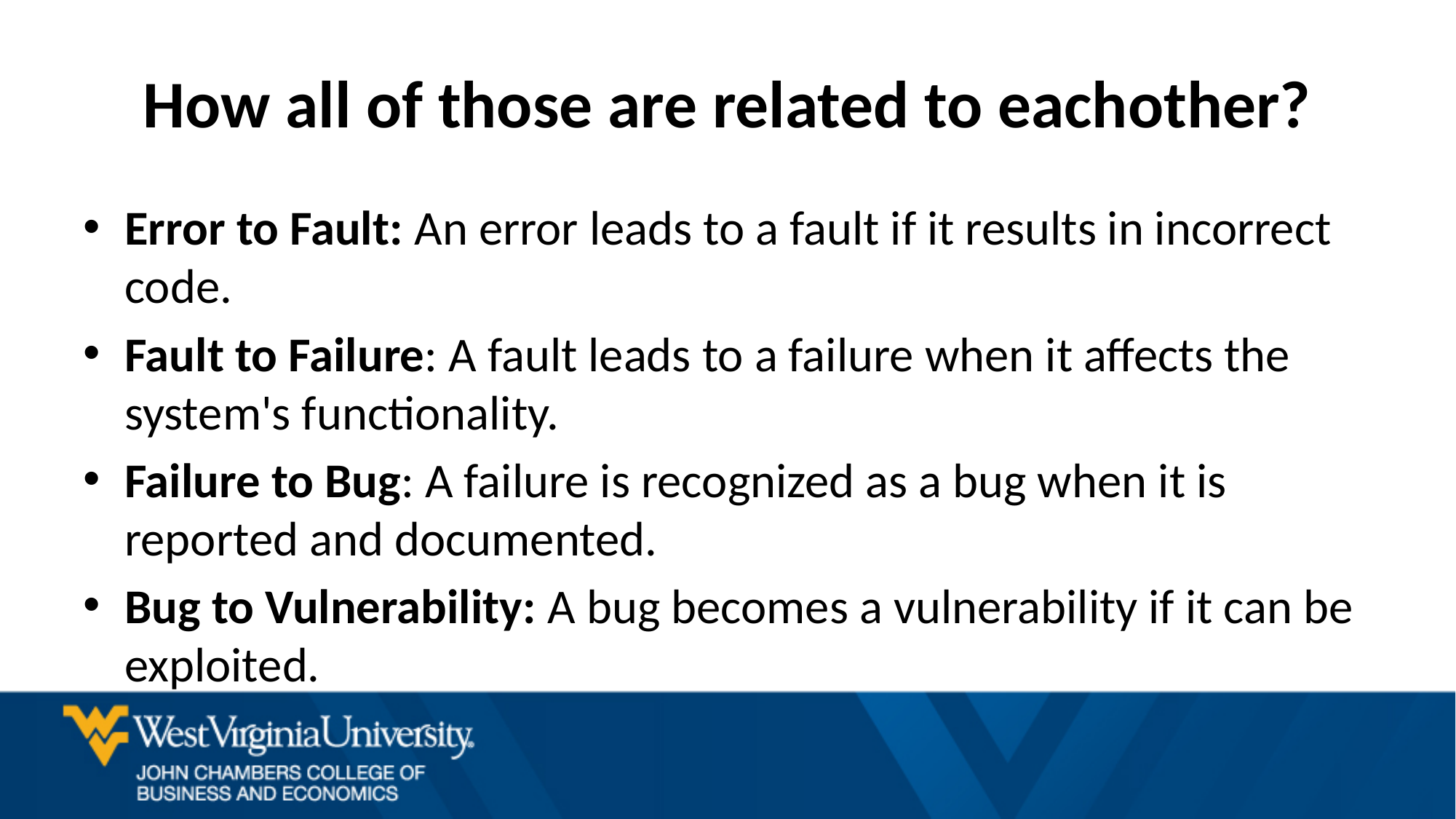

# How all of those are related to eachother?
Error to Fault: An error leads to a fault if it results in incorrect code.
Fault to Failure: A fault leads to a failure when it affects the system's functionality.
Failure to Bug: A failure is recognized as a bug when it is reported and documented.
Bug to Vulnerability: A bug becomes a vulnerability if it can be exploited.